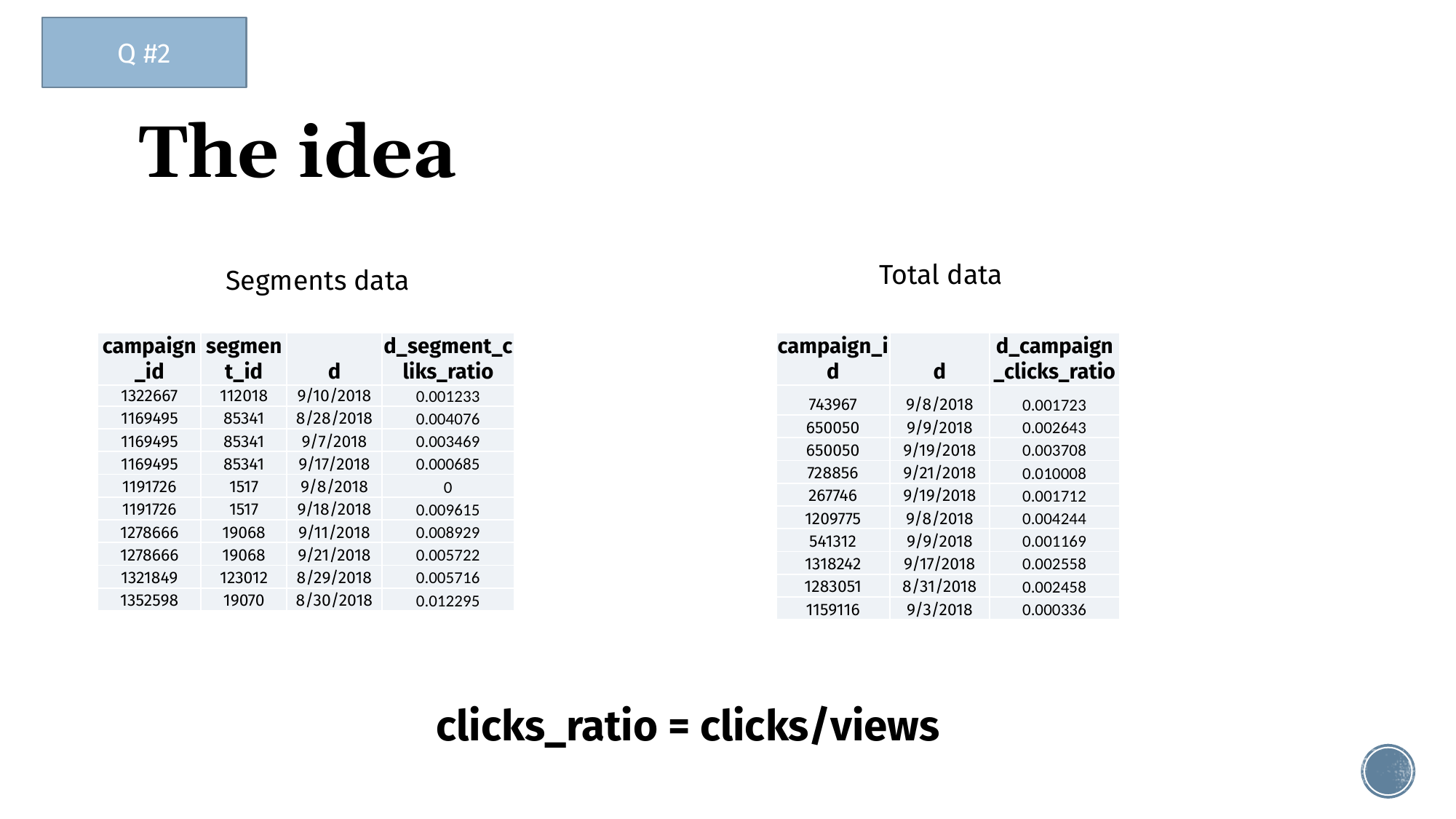

Q #2
# The idea
Total data

Segments data
| campaign\_id | segment\_id | d | d\_segment\_cliks\_ratio |
| --- | --- | --- | --- |
| 1322667 | 112018 | 9/10/2018 | 0.001233 |
| 1169495 | 85341 | 8/28/2018 | 0.004076 |
| 1169495 | 85341 | 9/7/2018 | 0.003469 |
| 1169495 | 85341 | 9/17/2018 | 0.000685 |
| 1191726 | 1517 | 9/8/2018 | 0 |
| 1191726 | 1517 | 9/18/2018 | 0.009615 |
| 1278666 | 19068 | 9/11/2018 | 0.008929 |
| 1278666 | 19068 | 9/21/2018 | 0.005722 |
| 1321849 | 123012 | 8/29/2018 | 0.005716 |
| 1352598 | 19070 | 8/30/2018 | 0.012295 |
| campaign\_id | d | d\_campaign\_clicks\_ratio |
| --- | --- | --- |
| 743967 | 9/8/2018 | 0.001723 |
| 650050 | 9/9/2018 | 0.002643 |
| 650050 | 9/19/2018 | 0.003708 |
| 728856 | 9/21/2018 | 0.010008 |
| 267746 | 9/19/2018 | 0.001712 |
| 1209775 | 9/8/2018 | 0.004244 |
| 541312 | 9/9/2018 | 0.001169 |
| 1318242 | 9/17/2018 | 0.002558 |
| 1283051 | 8/31/2018 | 0.002458 |
| 1159116 | 9/3/2018 | 0.000336 |
clicks_ratio = clicks/views